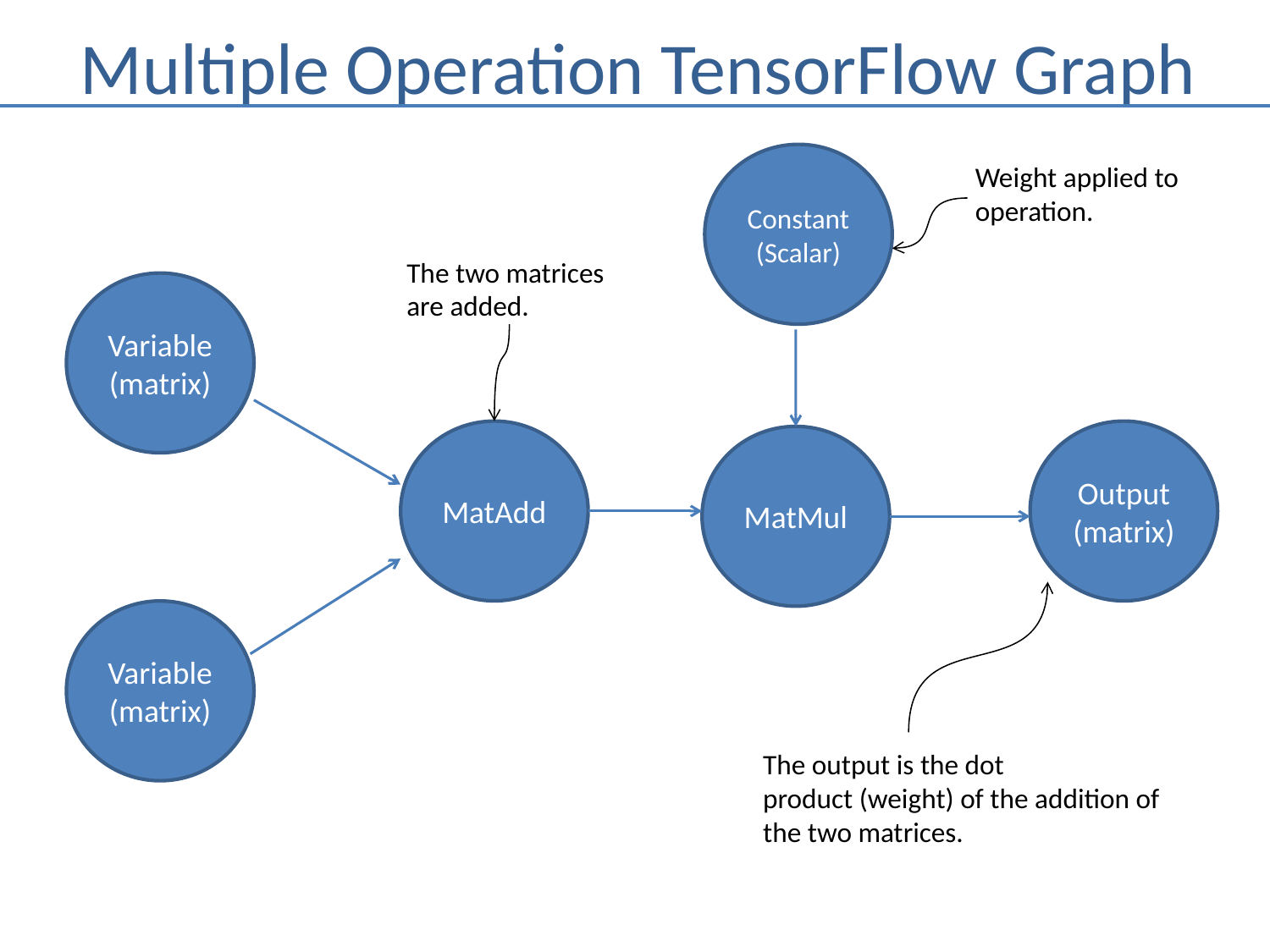

# Multiple Operation TensorFlow Graph
Constant
(Scalar)
Weight applied to
operation.
The two matrices
are added.
Variable
(matrix)
MatAdd
Output
(matrix)
MatMul
Variable
(matrix)
The output is the dot
product (weight) of the addition of
the two matrices.